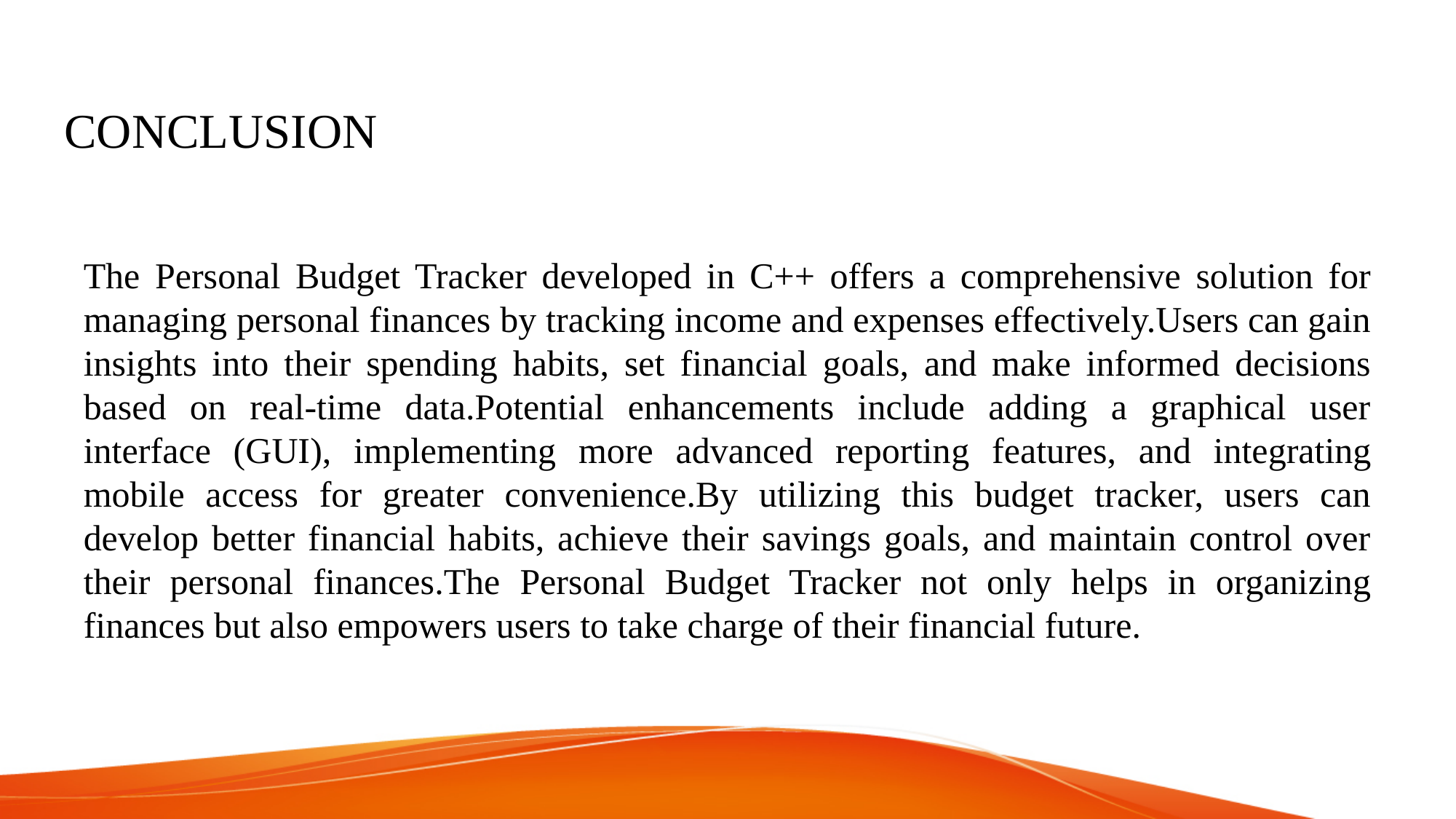

# CONCLUSION

The Personal Budget Tracker developed in C++ offers a comprehensive solution for managing personal finances by tracking income and expenses effectively.Users can gain insights into their spending habits, set financial goals, and make informed decisions based on real-time data.Potential enhancements include adding a graphical user interface (GUI), implementing more advanced reporting features, and integrating mobile access for greater convenience.By utilizing this budget tracker, users can develop better financial habits, achieve their savings goals, and maintain control over their personal finances.The Personal Budget Tracker not only helps in organizing finances but also empowers users to take charge of their financial future.